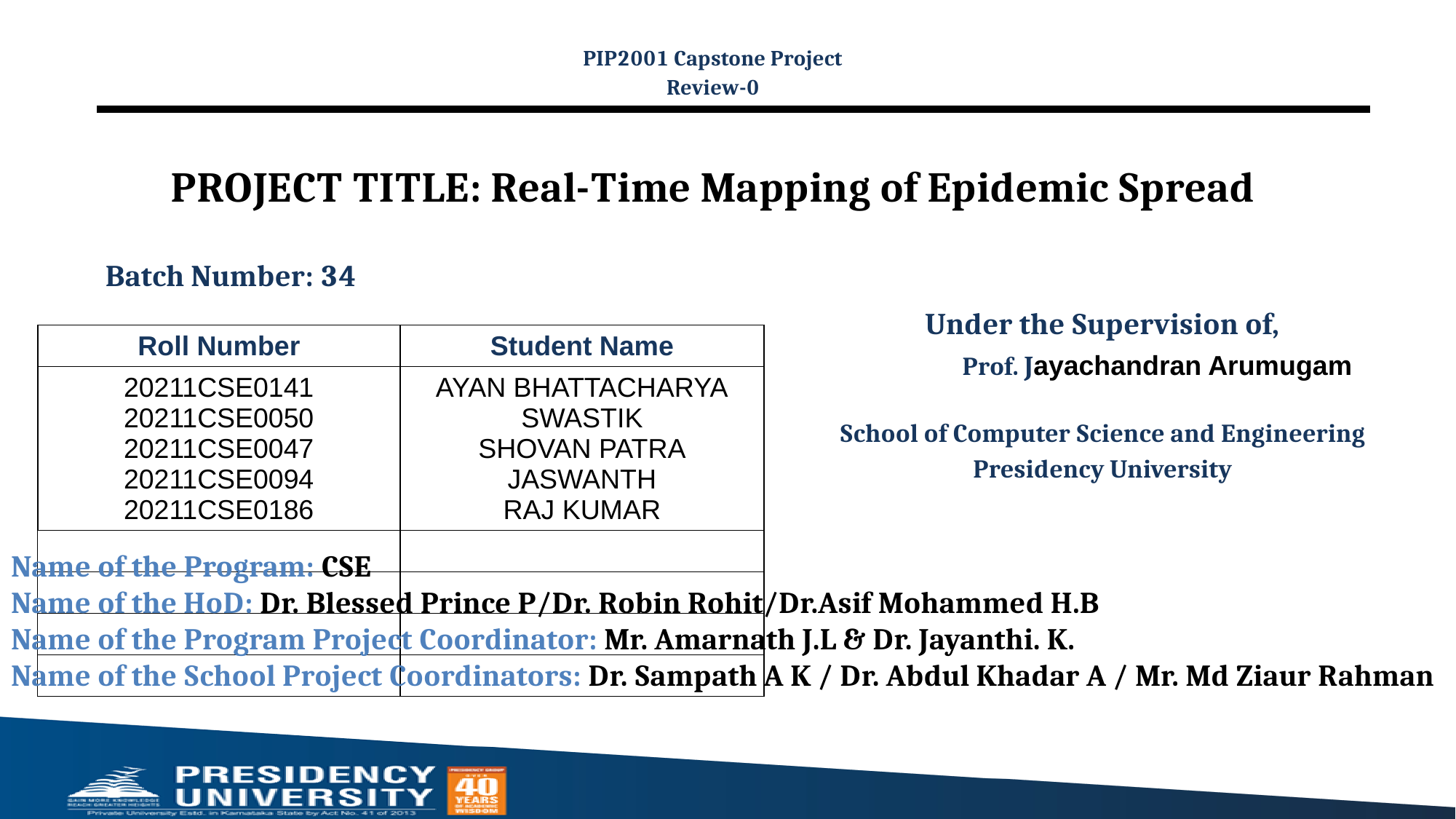

PIP2001 Capstone Project
Review-0
# PROJECT TITLE: Real-Time Mapping of Epidemic Spread
Batch Number: 34

Under the Supervision of,
	Prof. Jayachandran Arumugam

School of Computer Science and Engineering
Presidency University

| Roll Number | Student Name |
| --- | --- |
| 20211CSE0141 20211CSE0050 20211CSE0047 20211CSE0094 20211CSE0186 | AYAN BHATTACHARYA SWASTIK SHOVAN PATRA JASWANTH RAJ KUMAR |
|  |  |
|  |  |
|  |  |
|  |  |
Name of the Program: CSE
Name of the HoD: Dr. Blessed Prince P/Dr. Robin Rohit/Dr.Asif Mohammed H.B
Name of the Program Project Coordinator: Mr. Amarnath J.L & Dr. Jayanthi. K.
Name of the School Project Coordinators: Dr. Sampath A K / Dr. Abdul Khadar A / Mr. Md Ziaur Rahman